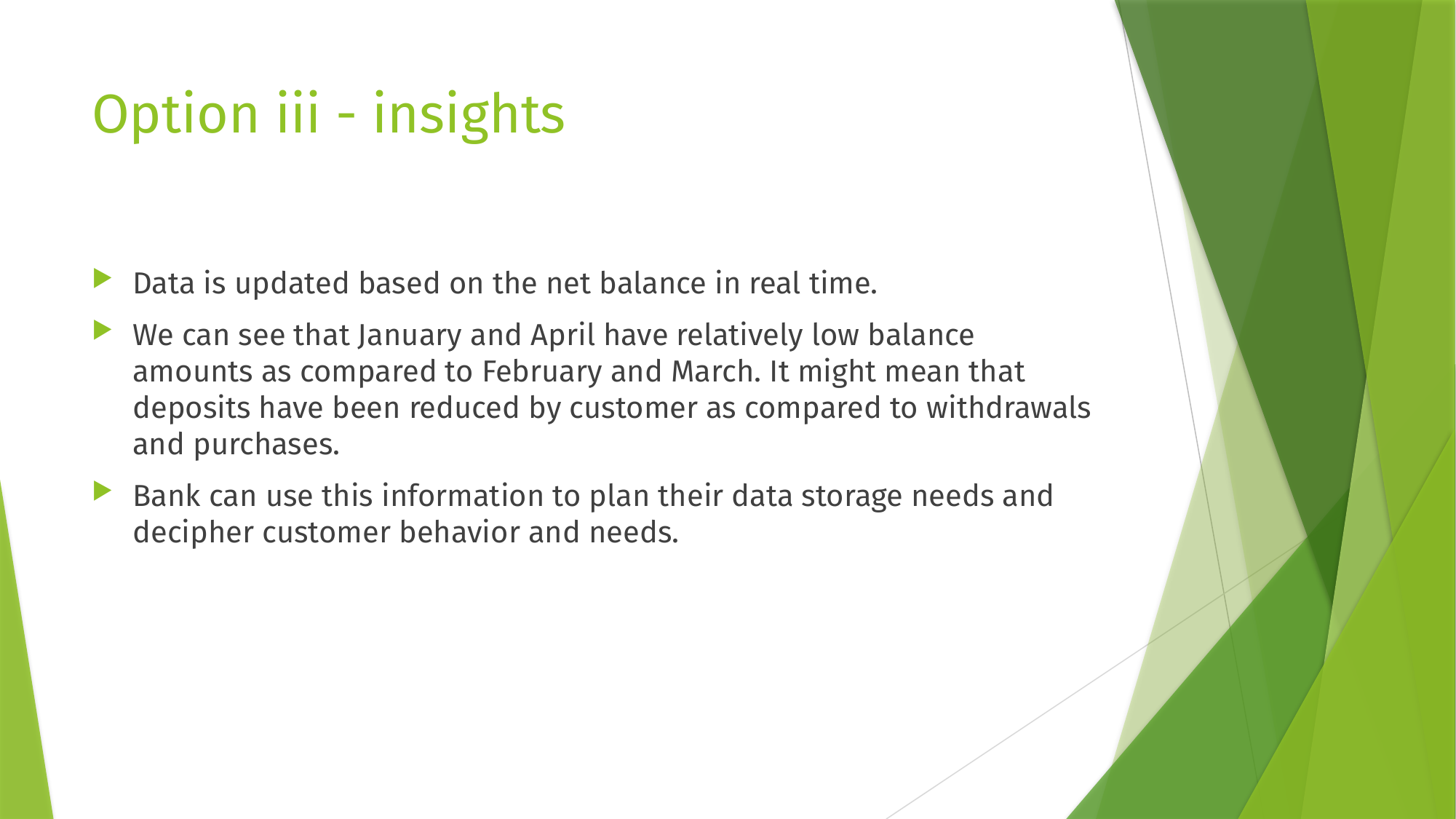

# Option iii - insights
Data is updated based on the net balance in real time.
We can see that January and April have relatively low balance amounts as compared to February and March. It might mean that deposits have been reduced by customer as compared to withdrawals and purchases.
Bank can use this information to plan their data storage needs and decipher customer behavior and needs.